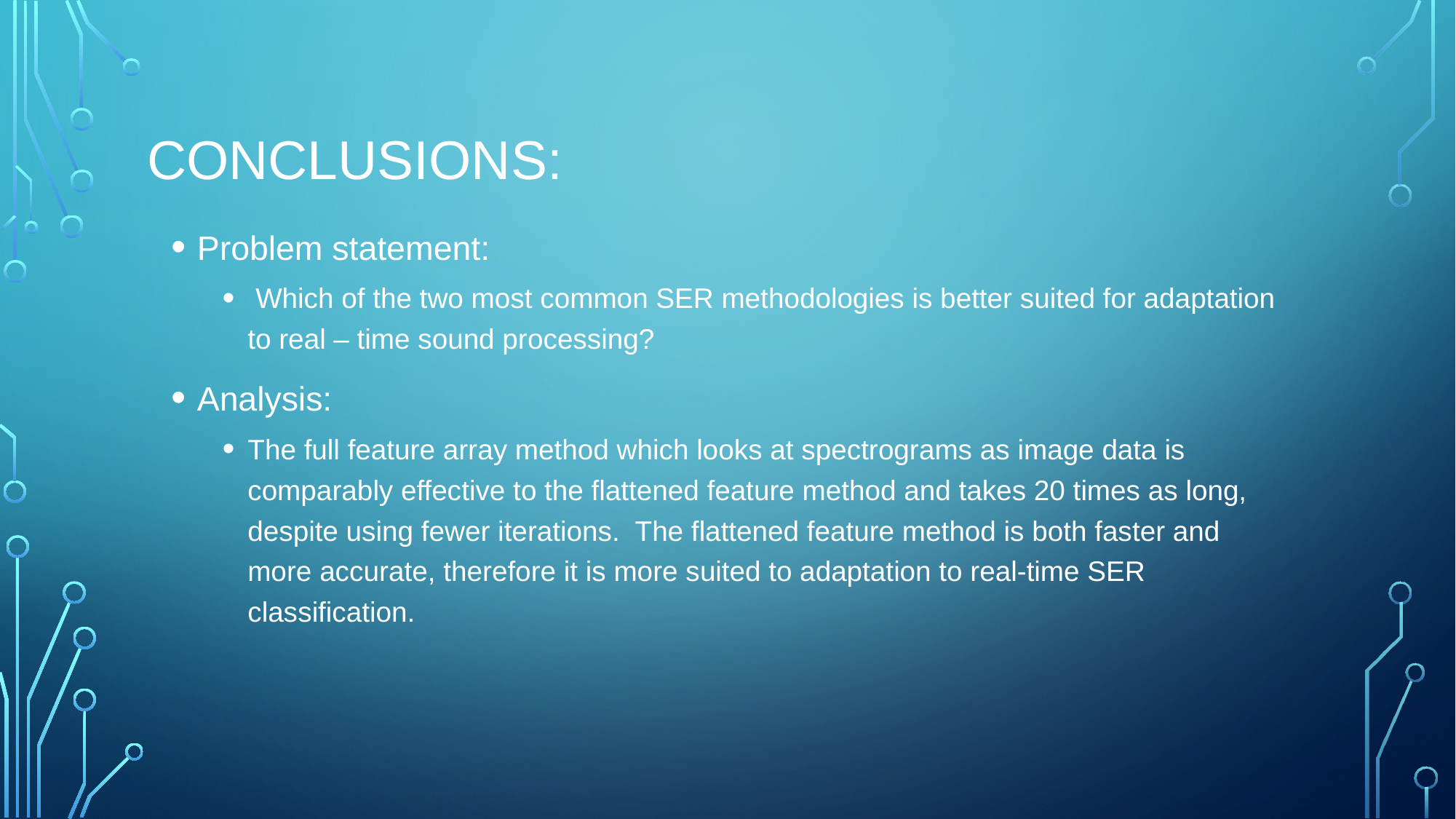

# Conclusions:
Problem statement:
 Which of the two most common SER methodologies is better suited for adaptation to real – time sound processing?
Analysis:
The full feature array method which looks at spectrograms as image data is comparably effective to the flattened feature method and takes 20 times as long, despite using fewer iterations.  The flattened feature method is both faster and more accurate, therefore it is more suited to adaptation to real-time SER classification.